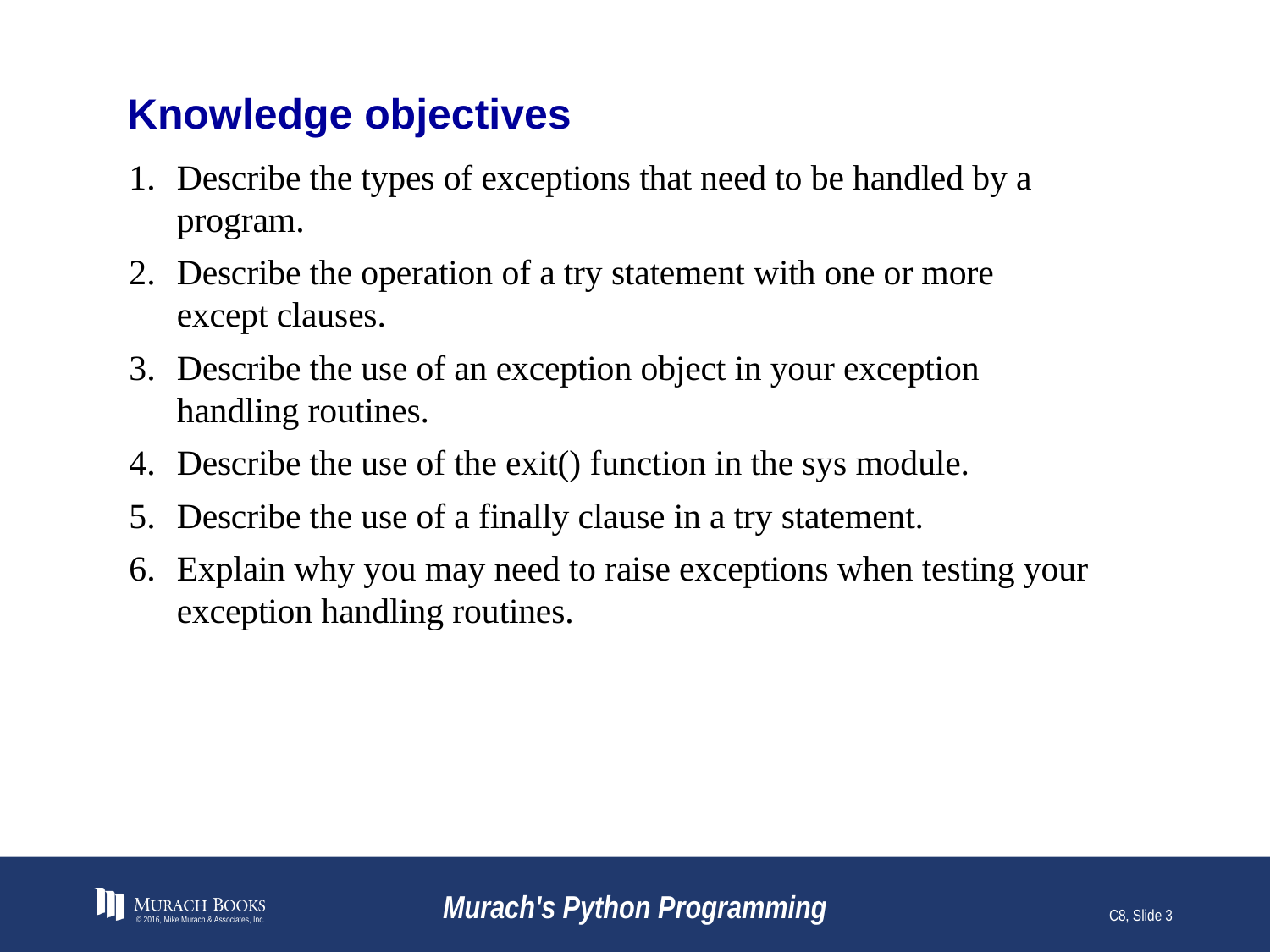

# Knowledge objectives
Describe the types of exceptions that need to be handled by a program.
Describe the operation of a try statement with one or more except clauses.
Describe the use of an exception object in your exception handling routines.
Describe the use of the exit() function in the sys module.
Describe the use of a finally clause in a try statement.
Explain why you may need to raise exceptions when testing your exception handling routines.

© 2016, Mike Murach & Associates, Inc.
Murach's Python Programming

C8, Slide 3